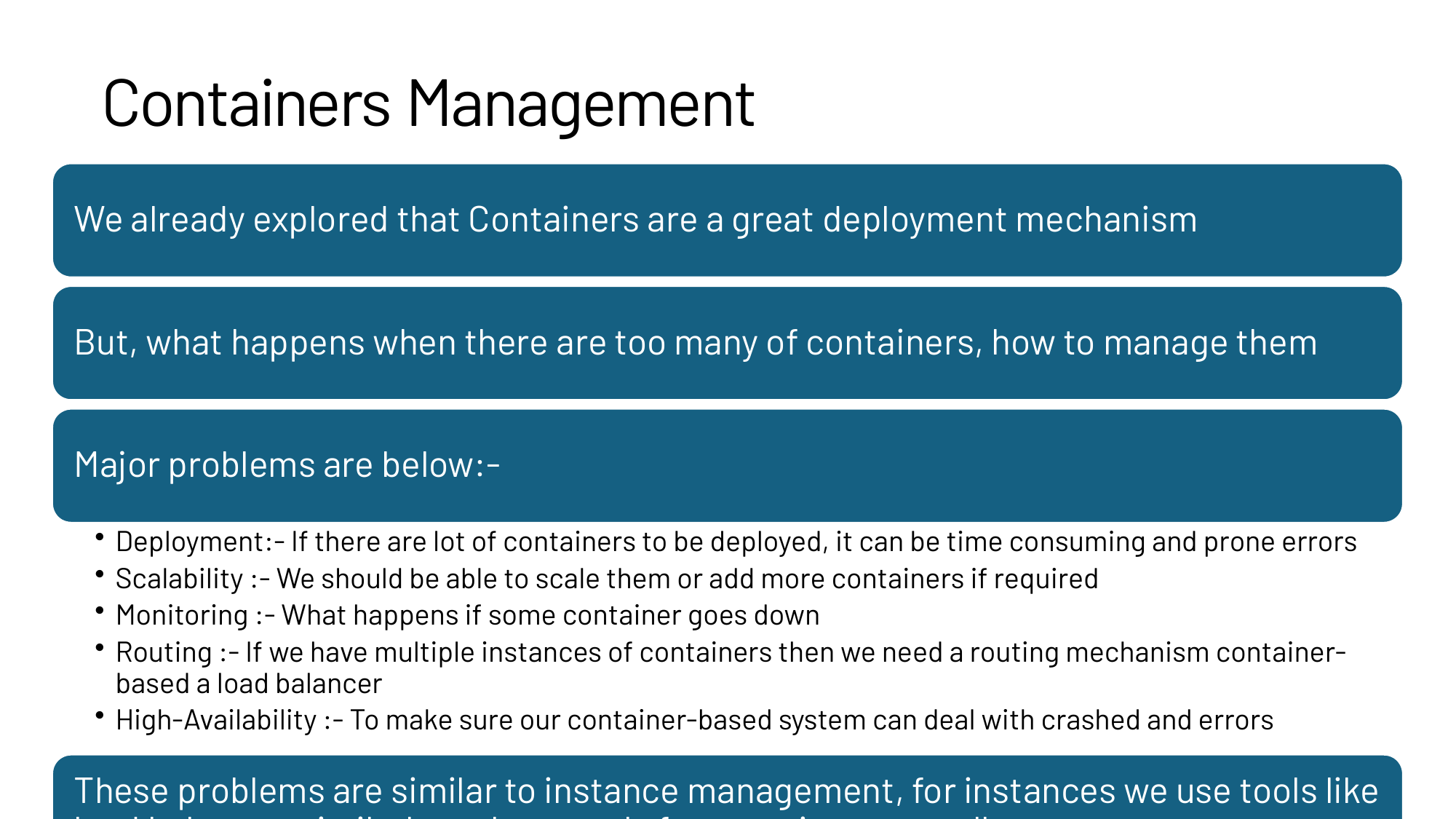

# Containers Management
We already explored that Containers are a great deployment mechanism
But, what happens when there are too many of containers, how to manage them
Major problems are below:-
Deployment:- If there are lot of containers to be deployed, it can be time consuming and prone errors
Scalability :- We should be able to scale them or add more containers if required
Monitoring :- What happens if some container goes down
Routing :- If we have multiple instances of containers then we need a routing mechanism container-based a load balancer
High-Availability :- To make sure our container-based system can deal with crashed and errors
These problems are similar to instance management, for instances we use tools like load balancer, similarly we have tools for containers as well